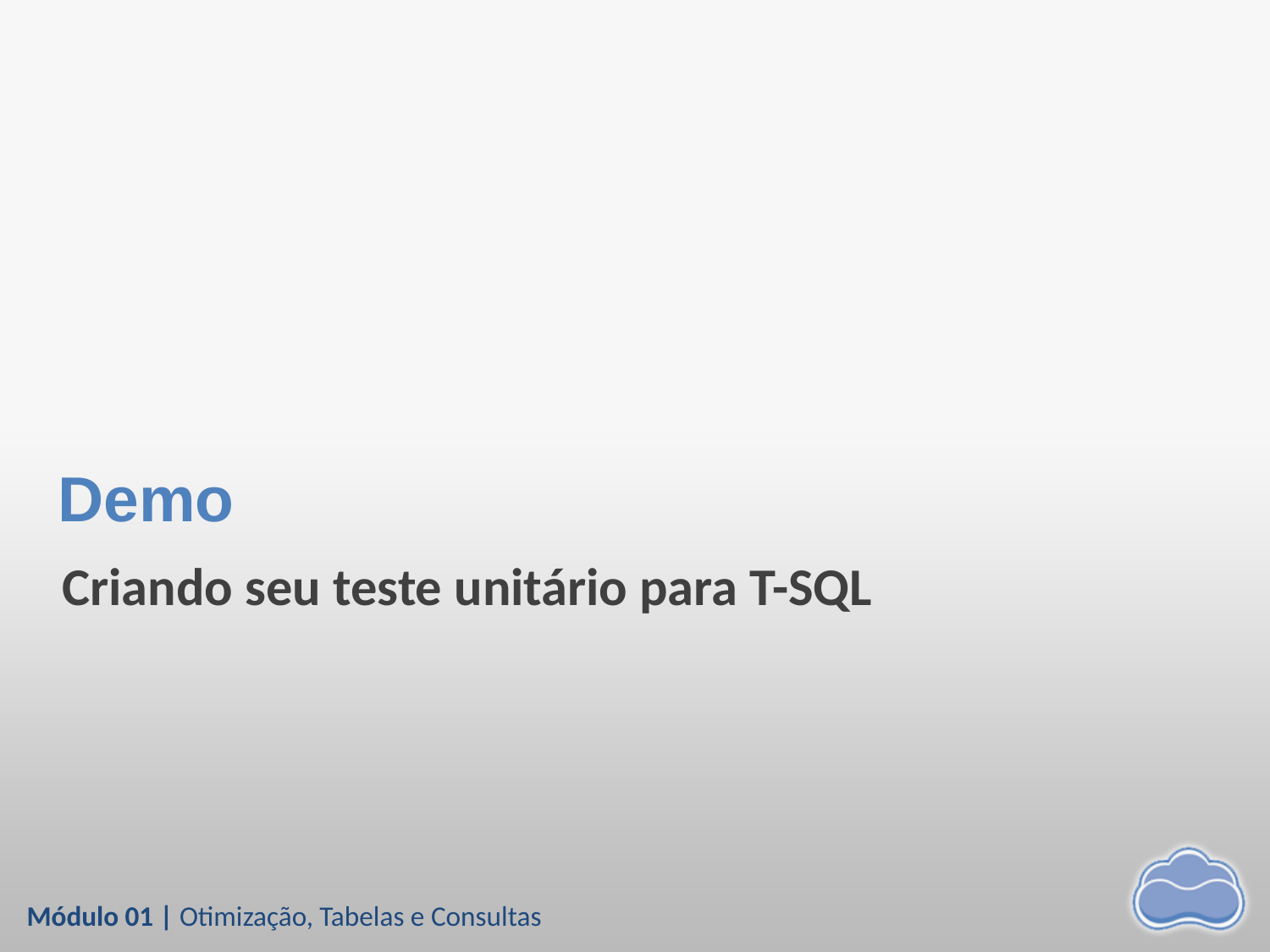

# Demo
Criando seu teste unitário para T-SQL